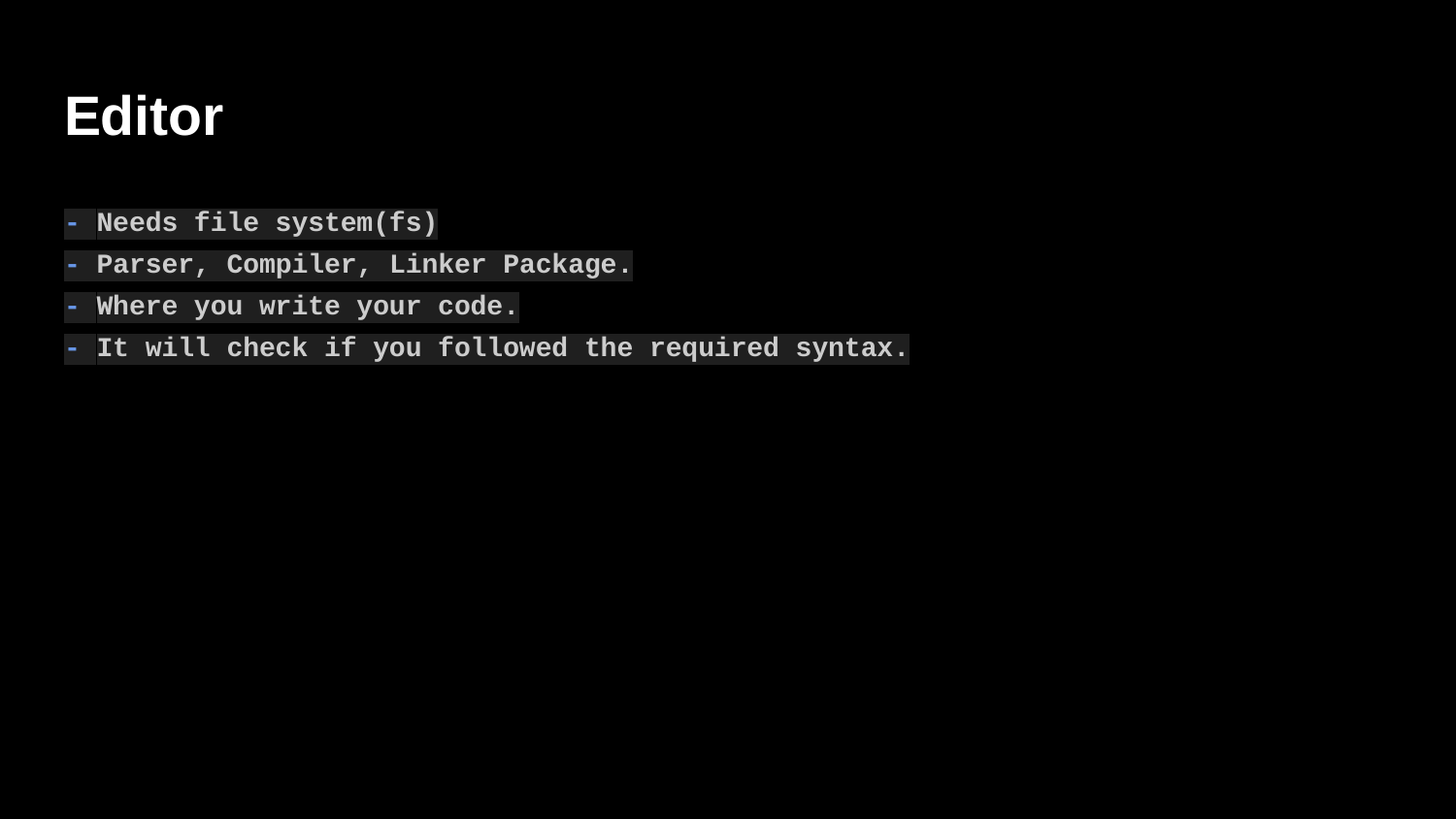

# Editor
- Needs file system(fs)
- Parser, Compiler, Linker Package.
- Where you write your code.
- It will check if you followed the required syntax.